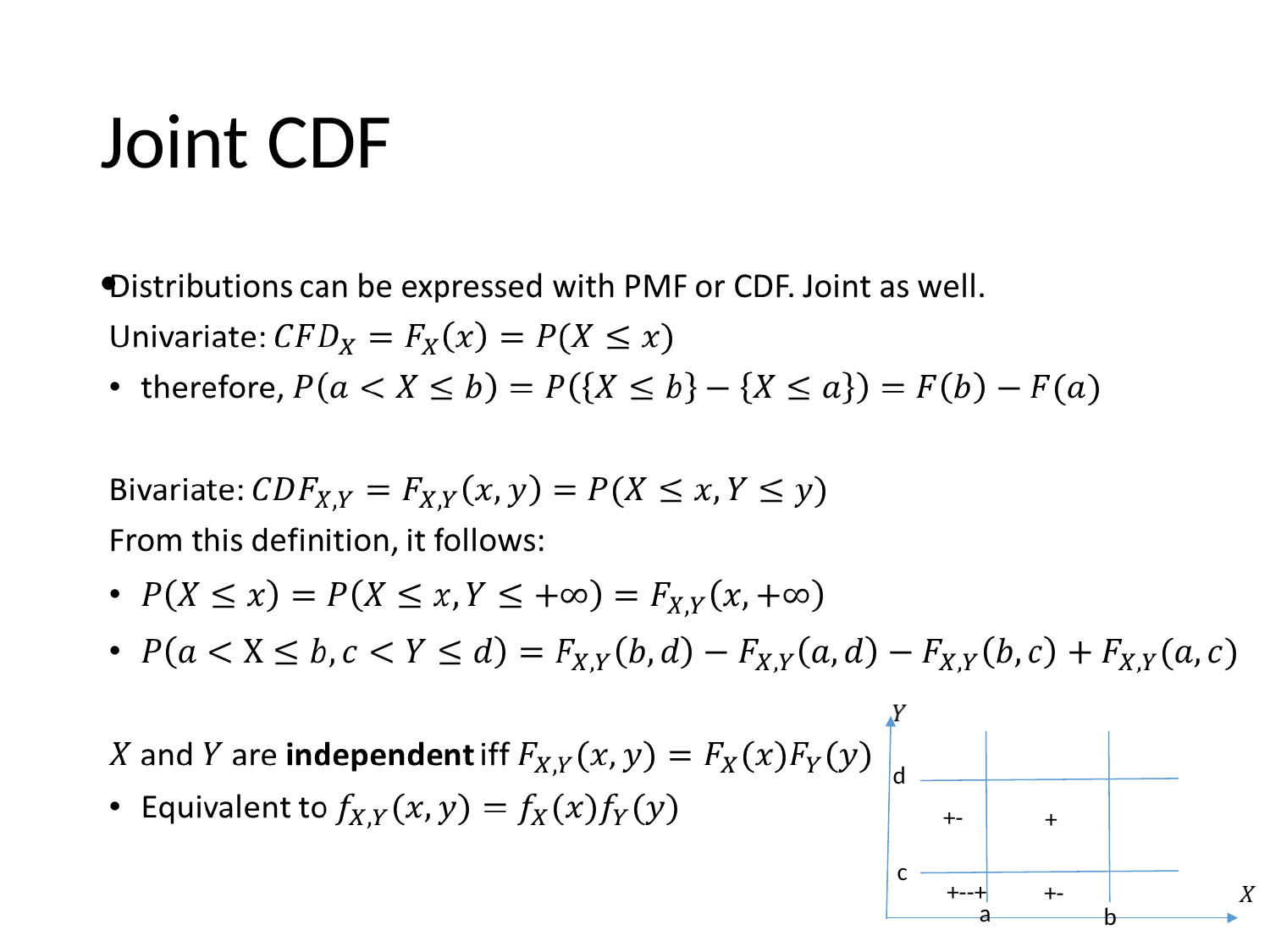

# Joint CDF

d
+-
+
c
+--+
+-

a
b